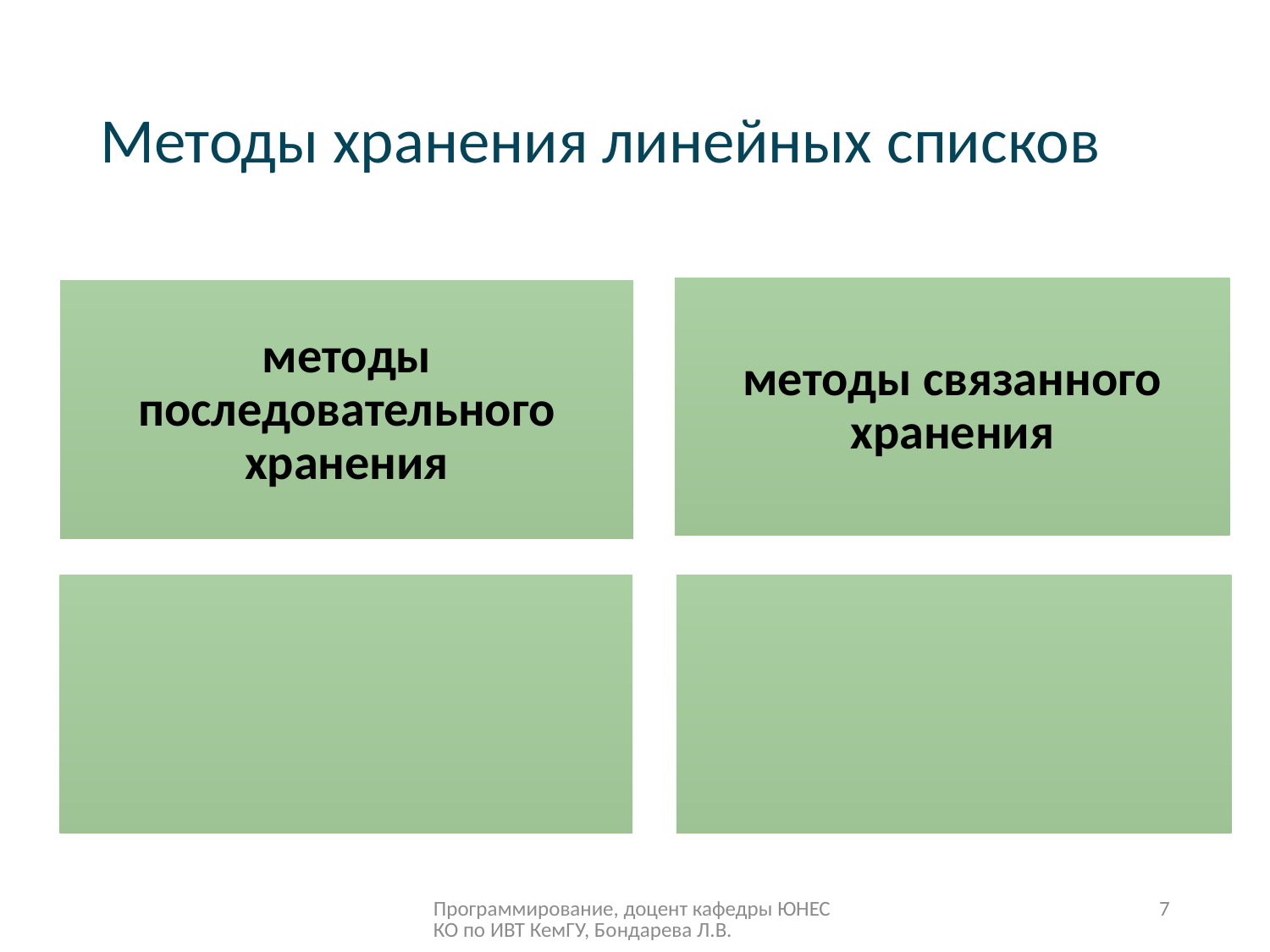

# Методы хранения линейных списков
методы последовательного хранения

методы связанного хранения

Программирование, доцент кафедры ЮНЕСКО по ИВТ КемГУ, Бондарева Л.В.
7